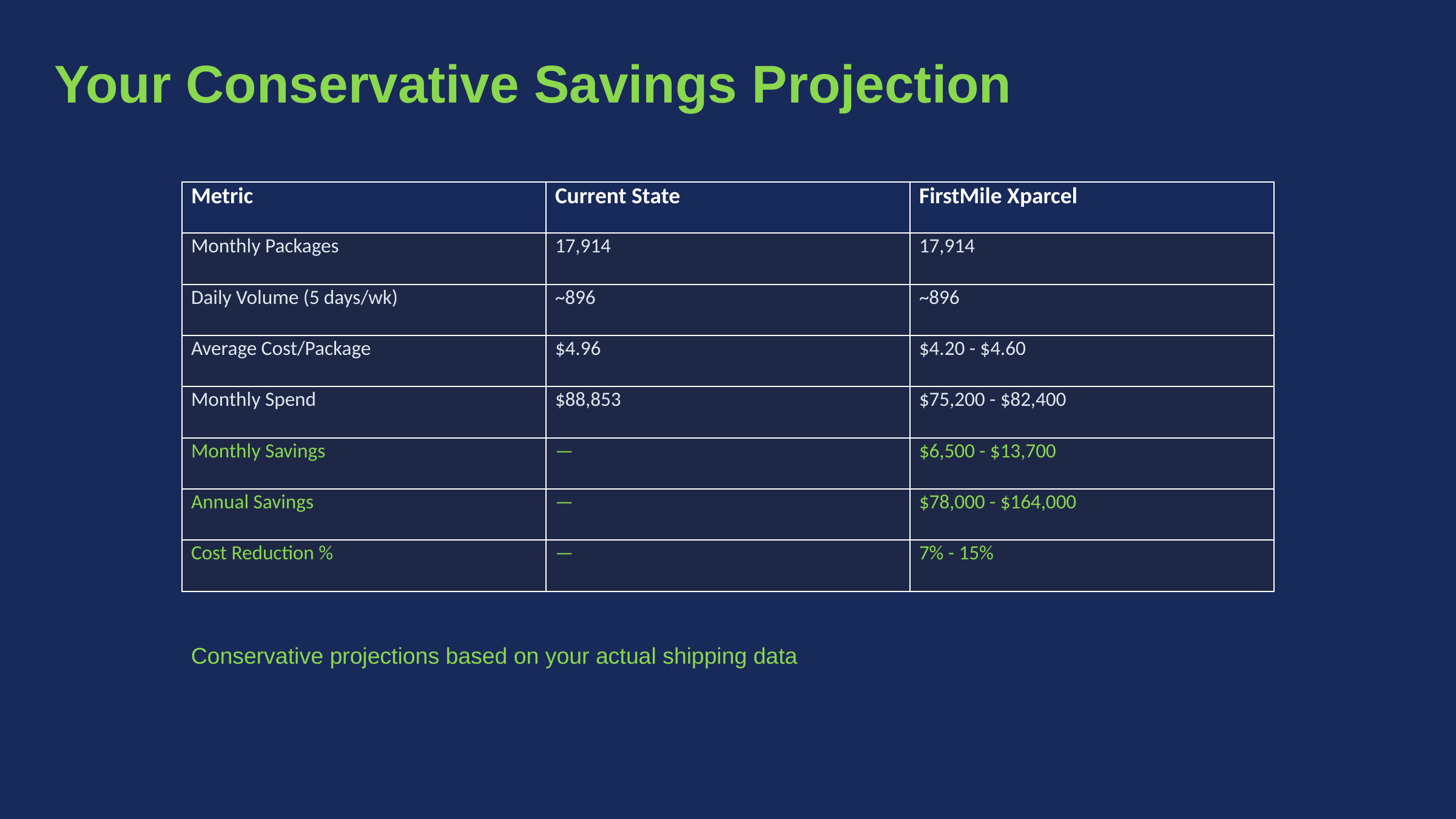

Your Conservative Savings Projection
| Metric | Current State | FirstMile Xparcel |
| --- | --- | --- |
| Monthly Packages | 17,914 | 17,914 |
| Daily Volume (5 days/wk) | ~896 | ~896 |
| Average Cost/Package | $4.96 | $4.20 - $4.60 |
| Monthly Spend | $88,853 | $75,200 - $82,400 |
| Monthly Savings | — | $6,500 - $13,700 |
| Annual Savings | — | $78,000 - $164,000 |
| Cost Reduction % | — | 7% - 15% |
Conservative projections based on your actual shipping data